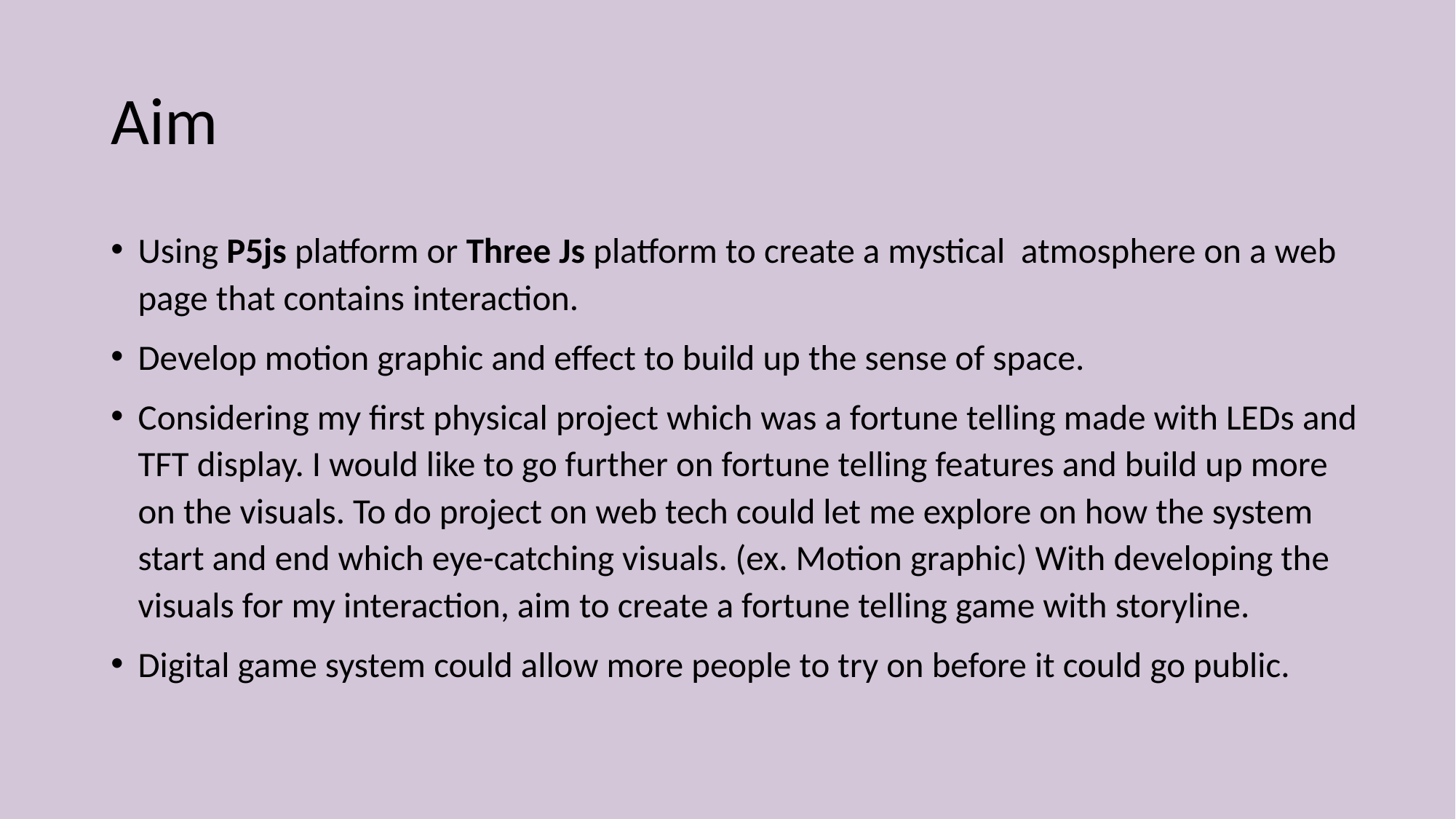

# Aim
Using P5js platform or Three Js platform to create a mystical  atmosphere on a web page that contains interaction.
Develop motion graphic and effect to build up the sense of space.
Considering my first physical project which was a fortune telling made with LEDs and TFT display. I would like to go further on fortune telling features and build up more on the visuals. To do project on web tech could let me explore on how the system start and end which eye-catching visuals. (ex. Motion graphic) With developing the visuals for my interaction, aim to create a fortune telling game with storyline.
Digital game system could allow more people to try on before it could go public.